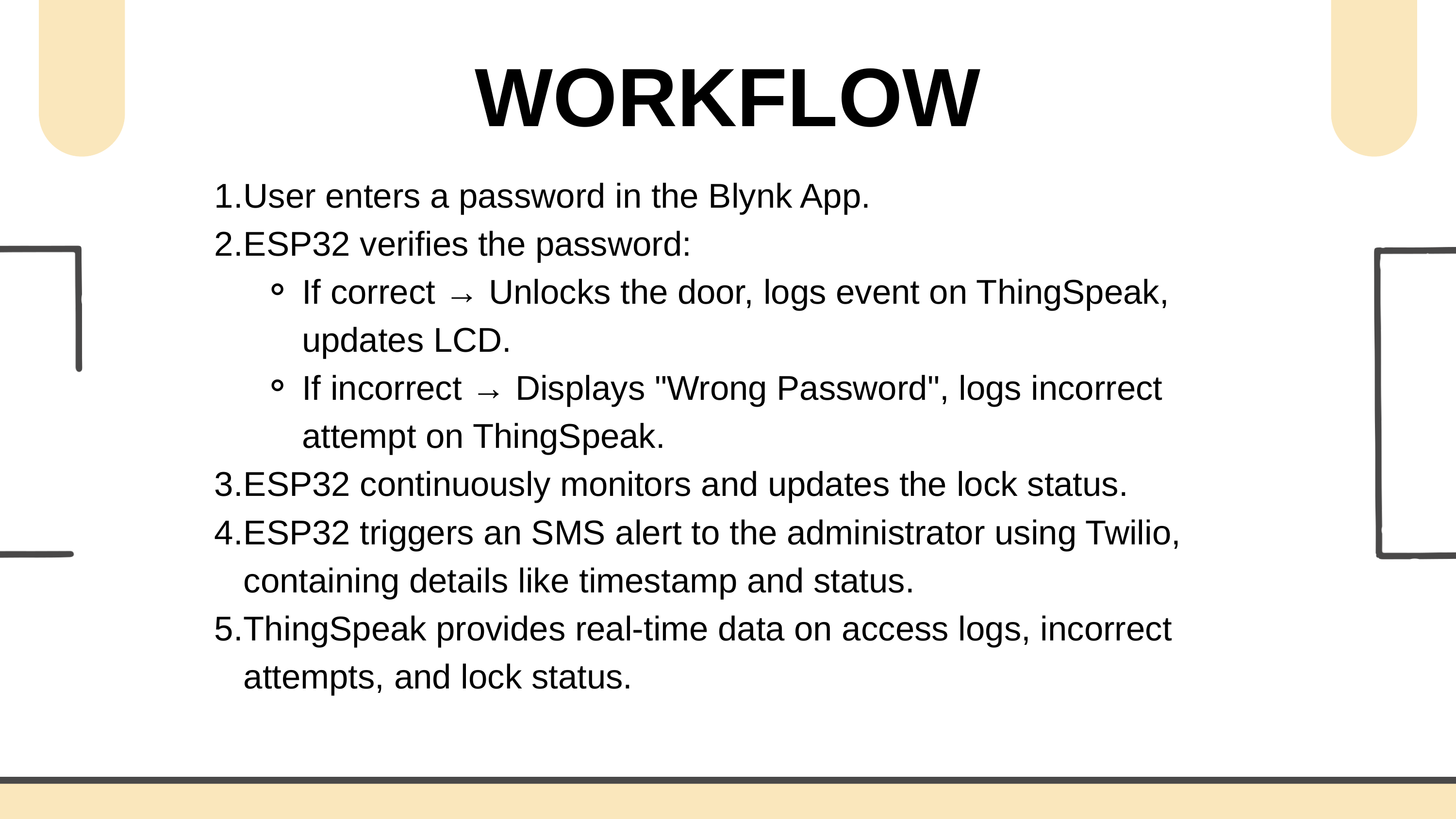

WORKFLOW

User enters a password in the Blynk App.
ESP32 verifies the password:
If correct → Unlocks the door, logs event on ThingSpeak, updates LCD.
If incorrect → Displays "Wrong Password", logs incorrect attempt on ThingSpeak.
ESP32 continuously monitors and updates the lock status.
ESP32 triggers an SMS alert to the administrator using Twilio, containing details like timestamp and status.
ThingSpeak provides real-time data on access logs, incorrect attempts, and lock status.